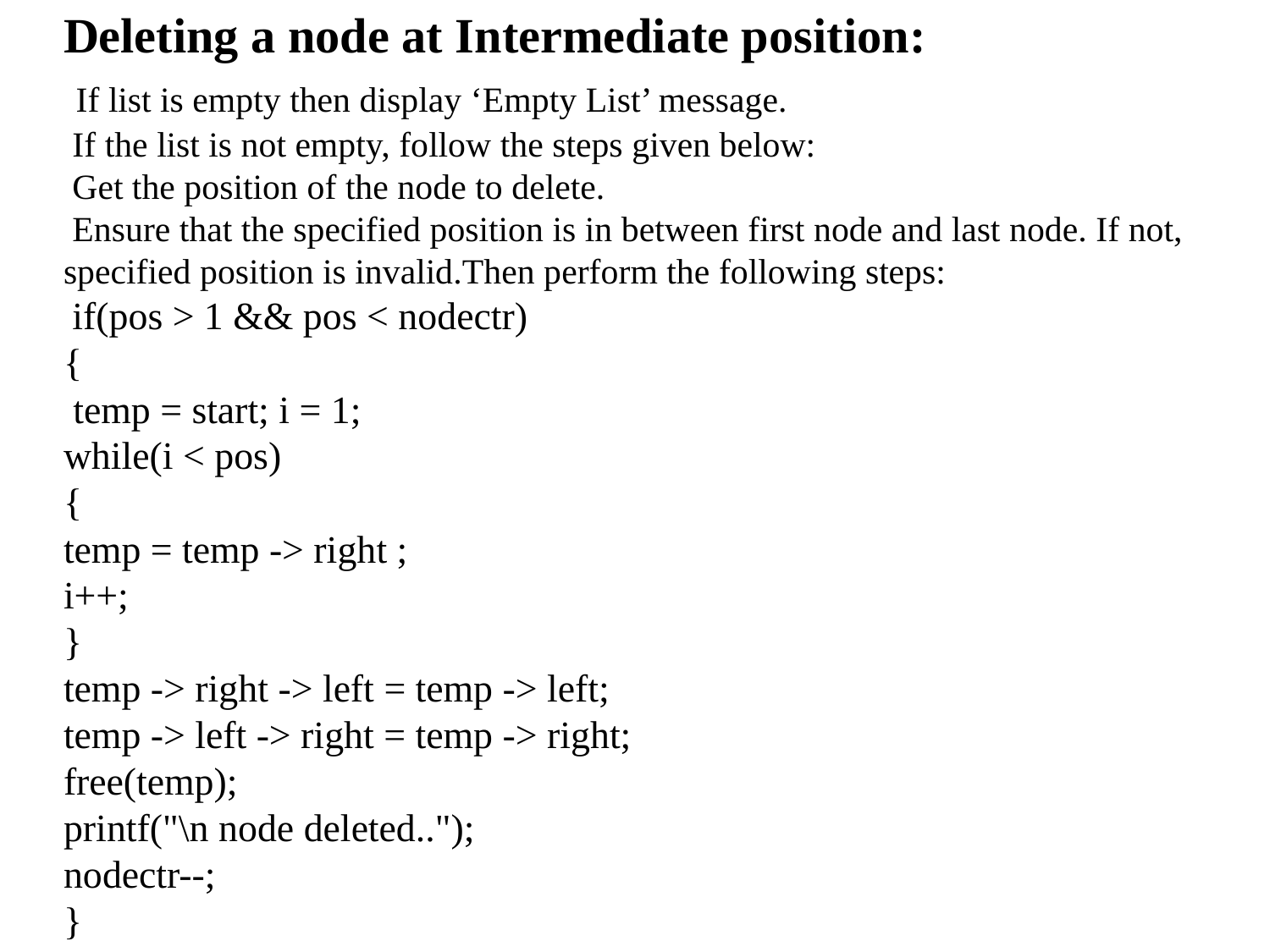

Deleting a node at Intermediate position:
 If list is empty then display ‘Empty List’ message.
 If the list is not empty, follow the steps given below:
 Get the position of the node to delete.
 Ensure that the specified position is in between first node and last node. If not, specified position is invalid.Then perform the following steps:
 if(pos > 1 && pos < nodectr)
{
 temp = start; i = 1;
while(i < pos)
{
temp = temp -> right ;
i++;
}
temp -> right -> left = temp -> left;
temp -> left -> right = temp -> right;
free(temp);
printf("\n node deleted..");
nodectr--;
}